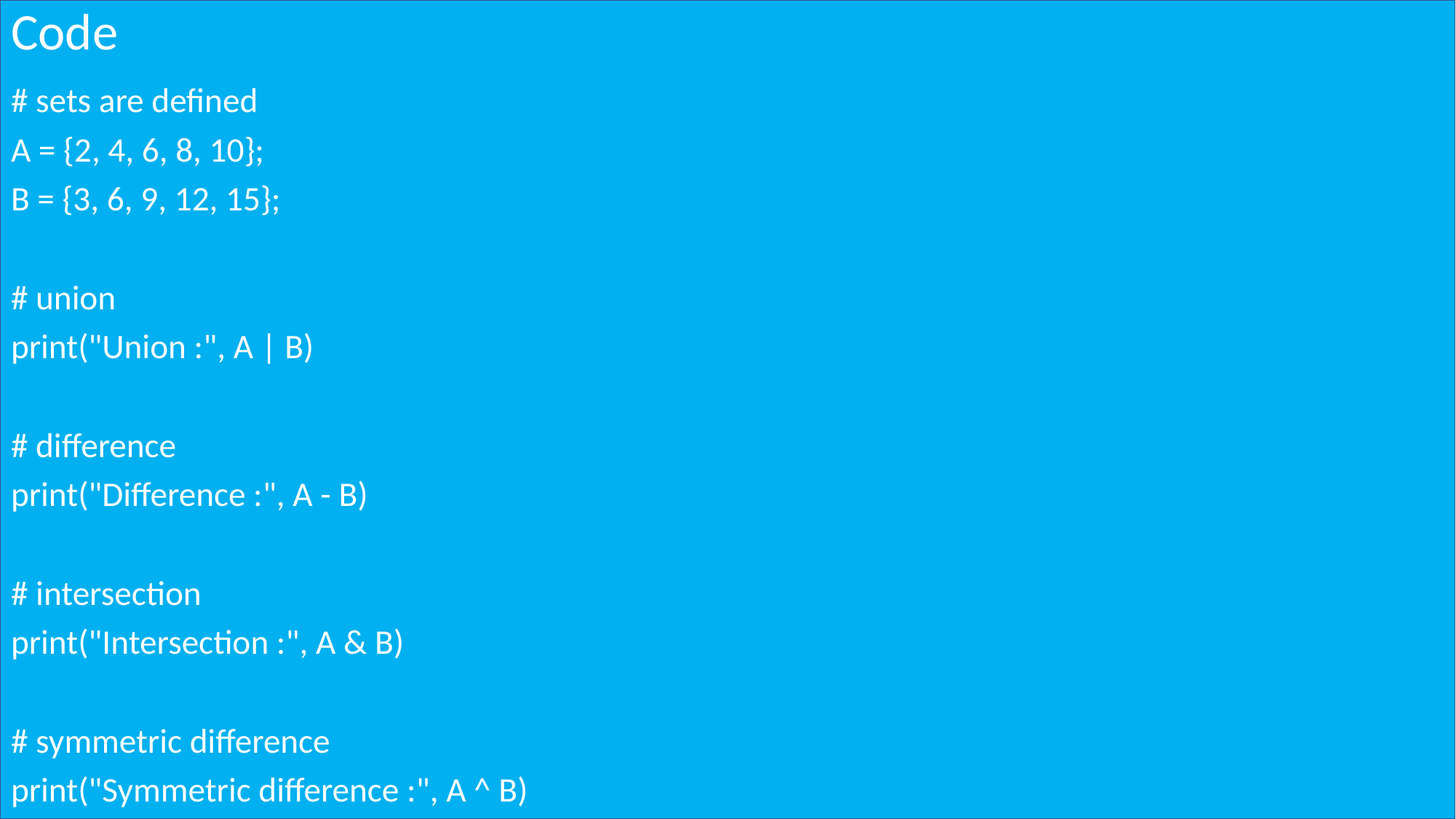

# Code
# sets are defined
A = {2, 4, 6, 8, 10};
B = {3, 6, 9, 12, 15};

# union
print("Union :", A | B)

# difference
print("Difference :", A - B)

# intersection
print("Intersection :", A & B)

# symmetric difference
print("Symmetric difference :", A ^ B)